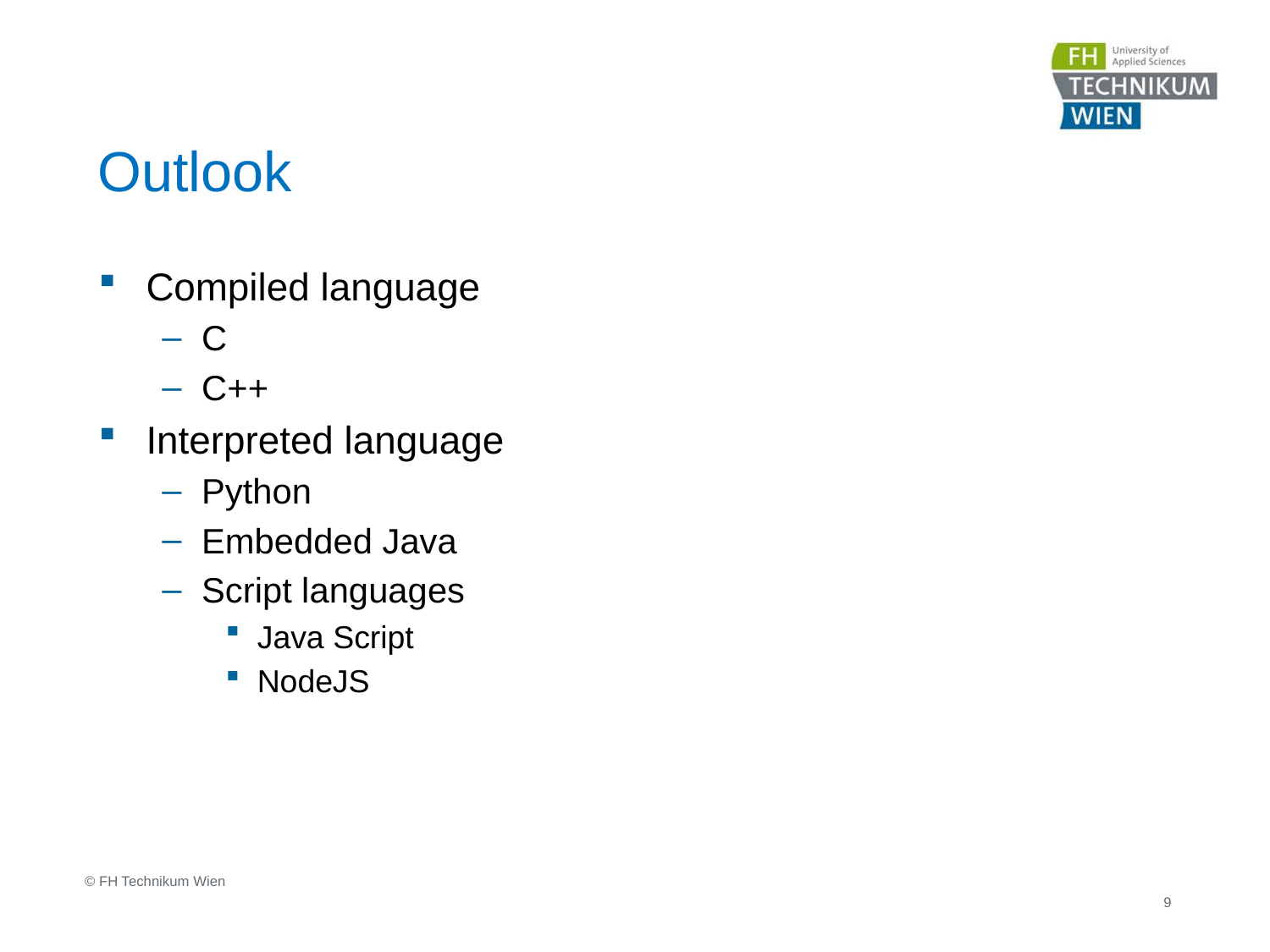

# Outlook
Compiled language
C
C++
Interpreted language
Python
Embedded Java
Script languages
Java Script
NodeJS

© FH Technikum Wien

9